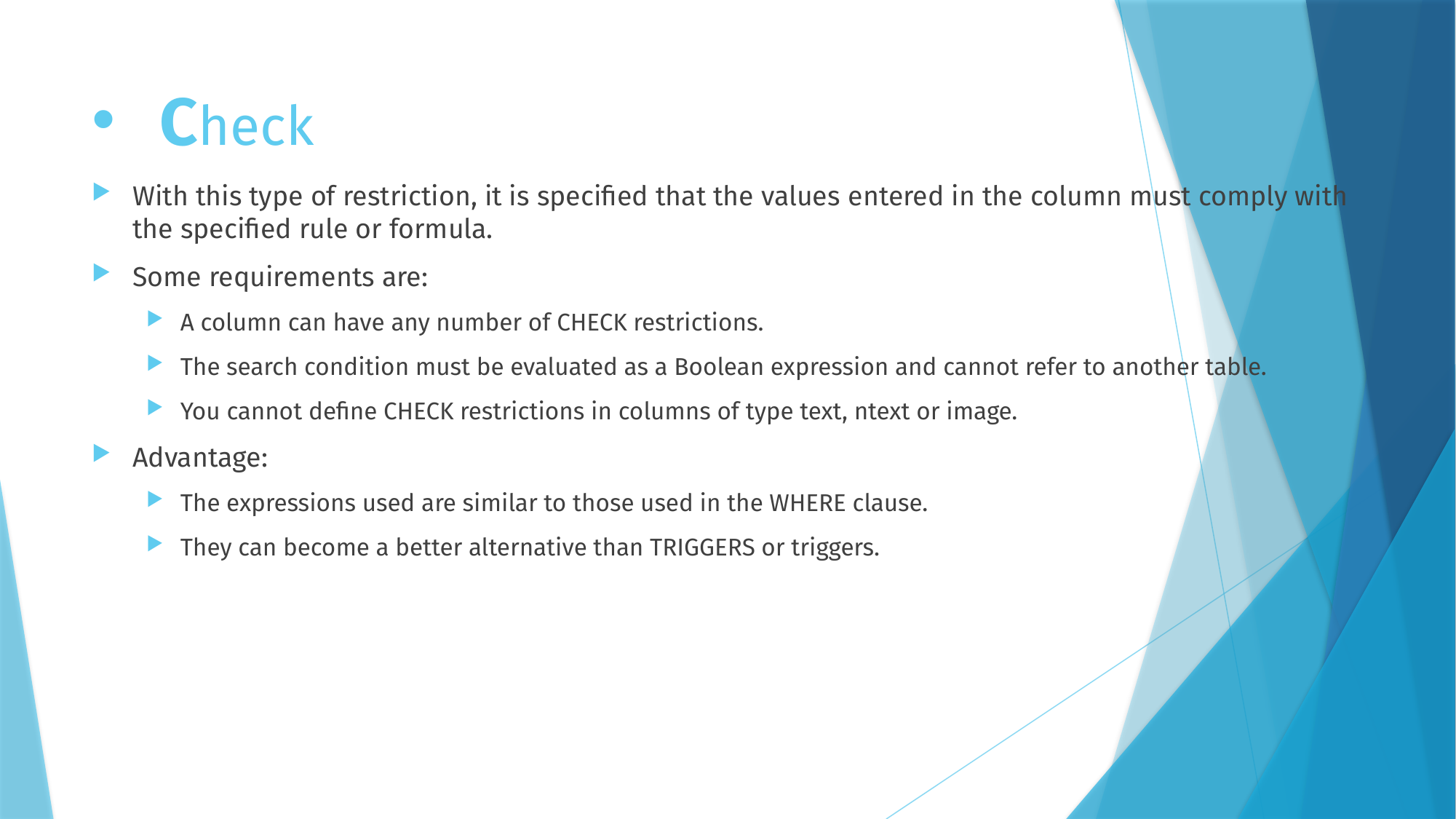

# Check
With this type of restriction, it is specified that the values ​​entered in the column must comply with the specified rule or formula.
Some requirements are:
A column can have any number of CHECK restrictions.
The search condition must be evaluated as a Boolean expression and cannot refer to another table.
You cannot define CHECK restrictions in columns of type text, ntext or image.
Advantage:
The expressions used are similar to those used in the WHERE clause.
They can become a better alternative than TRIGGERS or triggers.